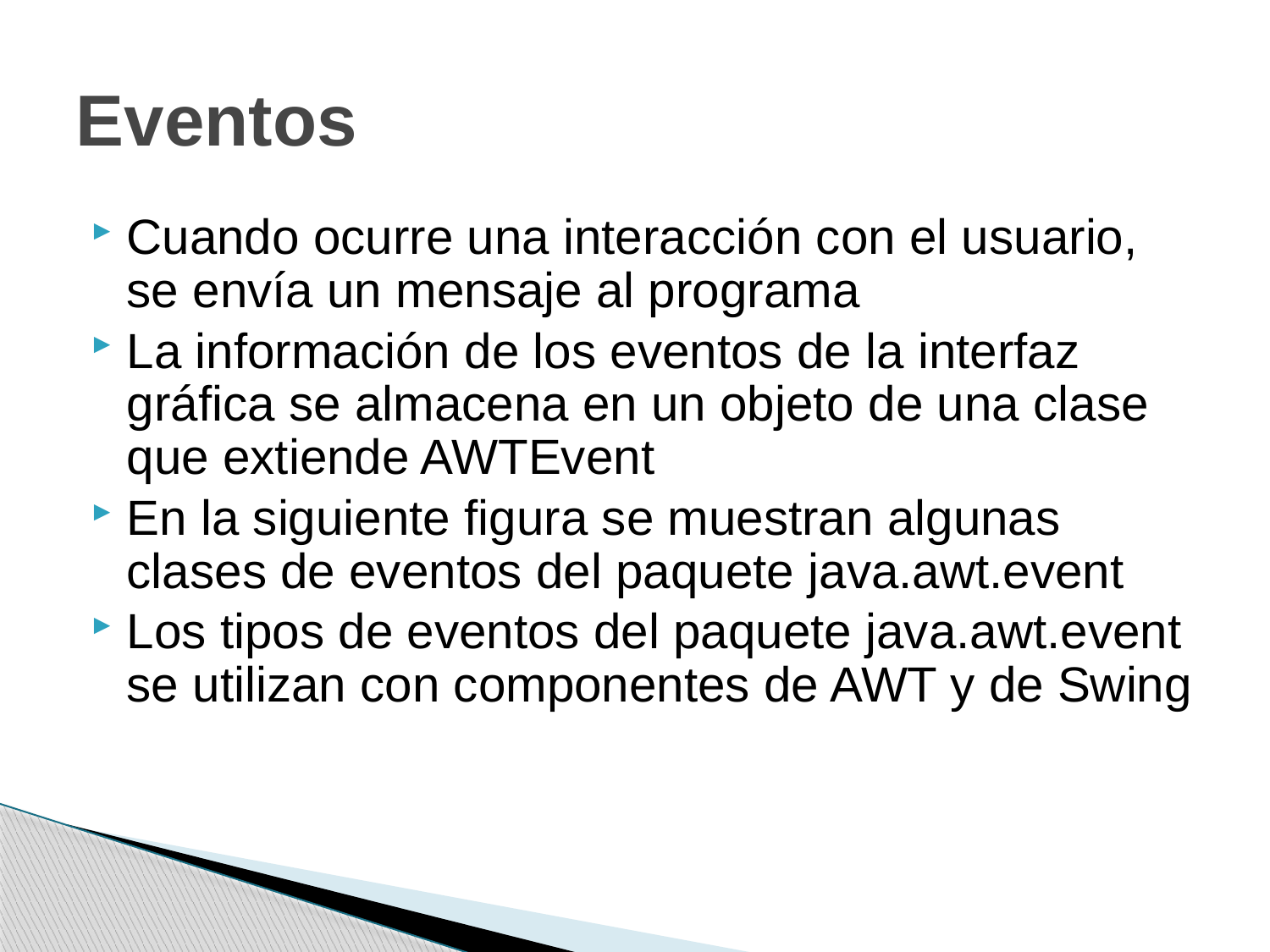

# Eventos
Cuando ocurre una interacción con el usuario, se envía un mensaje al programa
La información de los eventos de la interfaz gráfica se almacena en un objeto de una clase que extiende AWTEvent
En la siguiente figura se muestran algunas clases de eventos del paquete java.awt.event
Los tipos de eventos del paquete java.awt.event se utilizan con componentes de AWT y de Swing